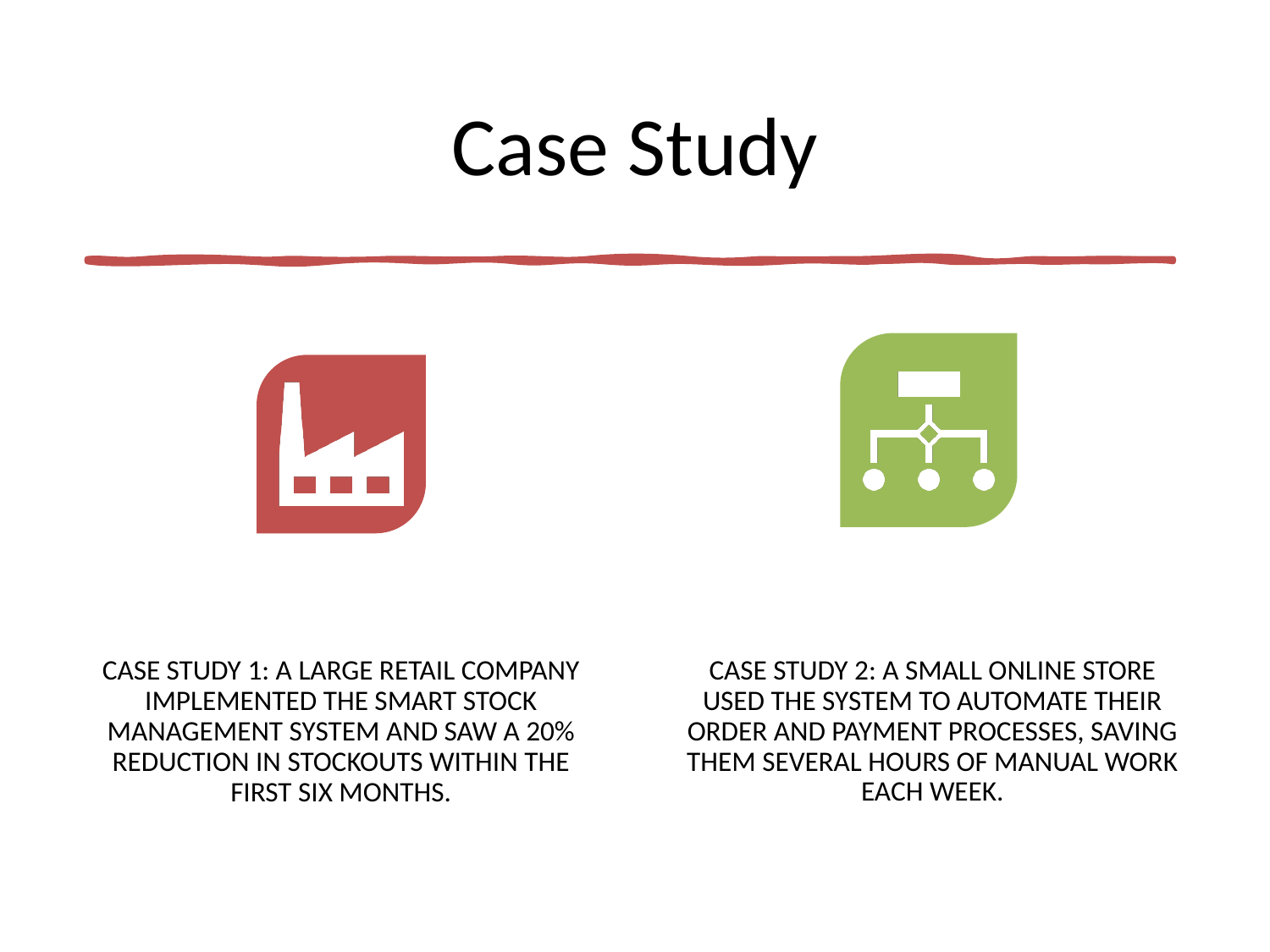

# Case Study

Case Study 1: A large retail company implemented the Smart Stock Management System and saw a 20% reduction in stockouts within the first six months.
Case Study 2: A small online store used the system to automate their order and payment processes, saving them several hours of manual work each week.